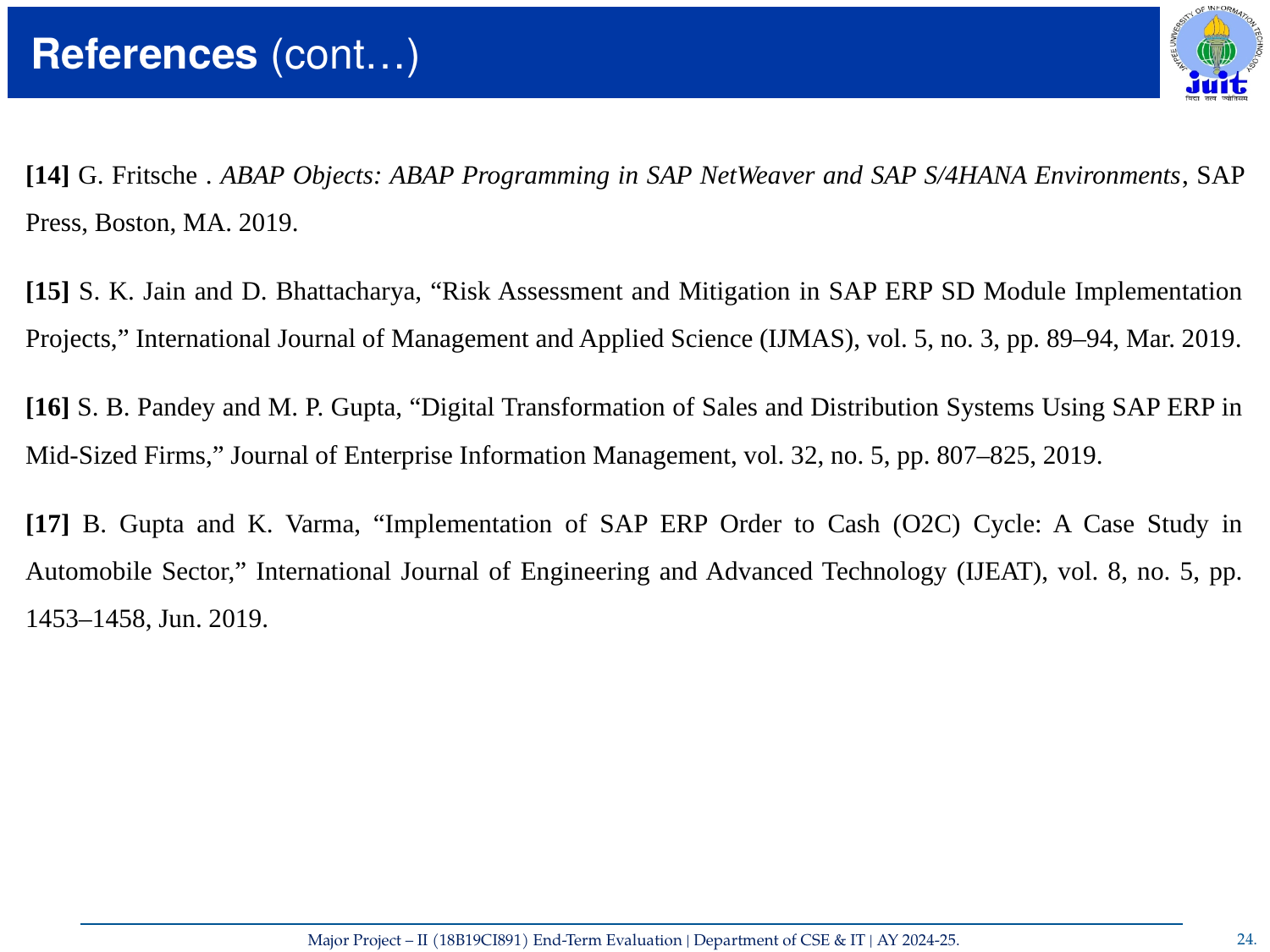

# References (cont…)
[14] G. Fritsche . ABAP Objects: ABAP Programming in SAP NetWeaver and SAP S/4HANA Environments, SAP Press, Boston, MA. 2019.
[15] S. K. Jain and D. Bhattacharya, “Risk Assessment and Mitigation in SAP ERP SD Module Implementation Projects,” International Journal of Management and Applied Science (IJMAS), vol. 5, no. 3, pp. 89–94, Mar. 2019.
[16] S. B. Pandey and M. P. Gupta, “Digital Transformation of Sales and Distribution Systems Using SAP ERP in Mid-Sized Firms,” Journal of Enterprise Information Management, vol. 32, no. 5, pp. 807–825, 2019.
[17] B. Gupta and K. Varma, “Implementation of SAP ERP Order to Cash (O2C) Cycle: A Case Study in Automobile Sector,” International Journal of Engineering and Advanced Technology (IJEAT), vol. 8, no. 5, pp. 1453–1458, Jun. 2019.